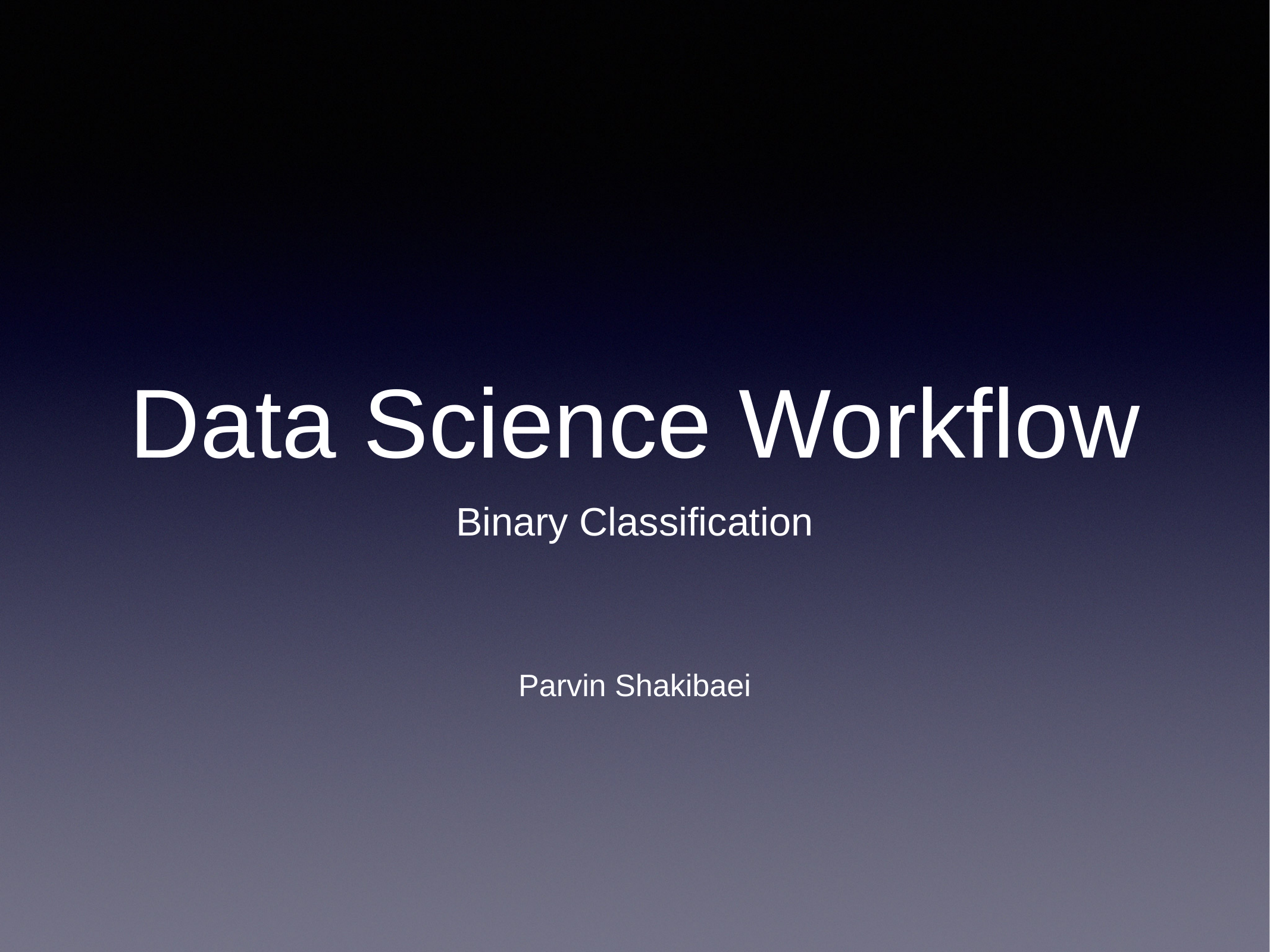

# Data Science Workflow
Binary Classification
Parvin Shakibaei